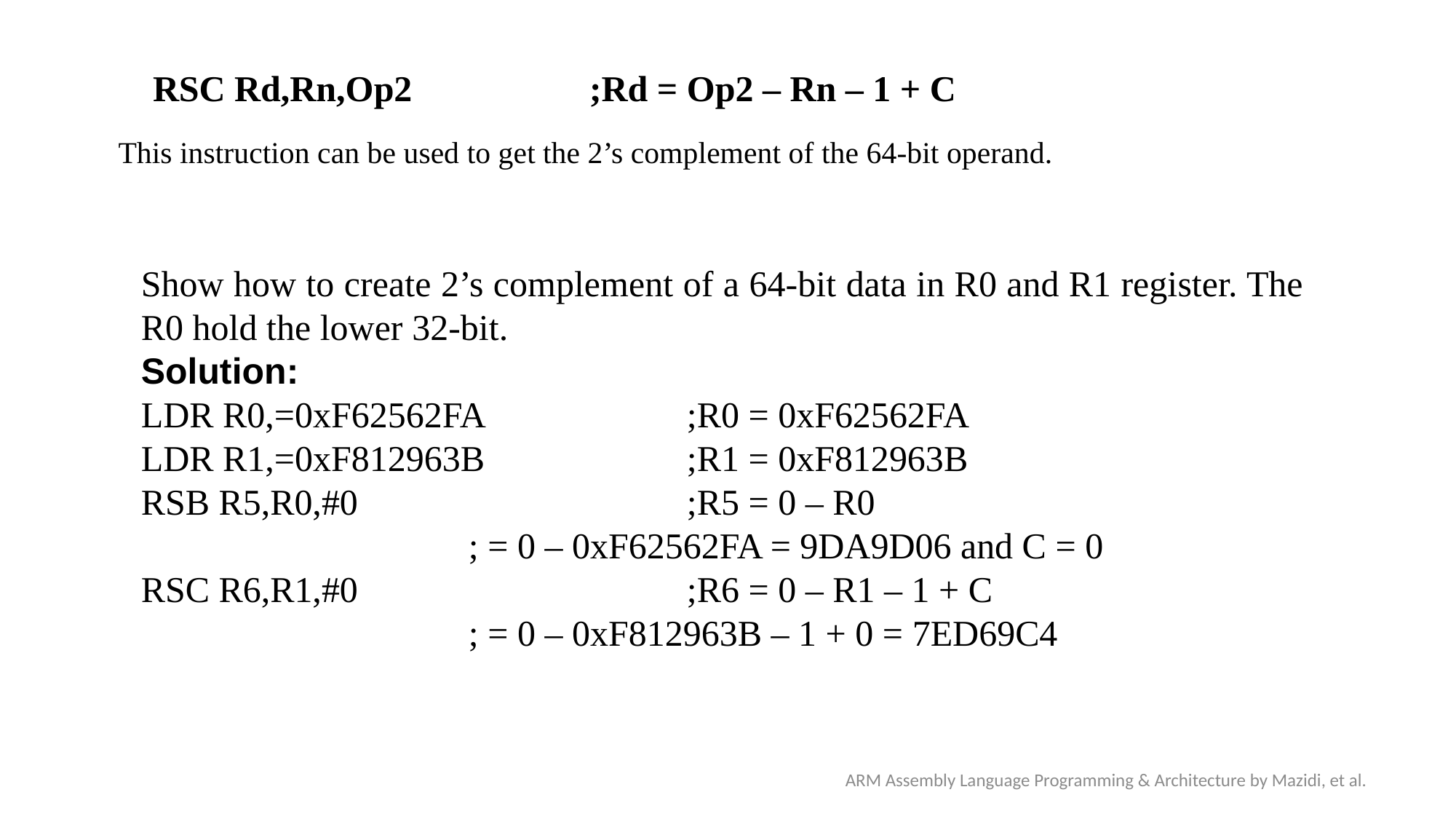

RSC Rd,Rn,Op2 		;Rd = Op2 – Rn – 1 + C
This instruction can be used to get the 2’s complement of the 64-bit operand.
Show how to create 2’s complement of a 64-bit data in R0 and R1 register. The R0 hold the lower 32-bit.
Solution:
LDR R0,=0xF62562FA 		;R0 = 0xF62562FA
LDR R1,=0xF812963B 		;R1 = 0xF812963B
RSB R5,R0,#0 			;R5 = 0 – R0
			; = 0 – 0xF62562FA = 9DA9D06 and C = 0
RSC R6,R1,#0 			;R6 = 0 – R1 – 1 + C
			; = 0 – 0xF812963B – 1 + 0 = 7ED69C4
ARM Assembly Language Programming & Architecture by Mazidi, et al.